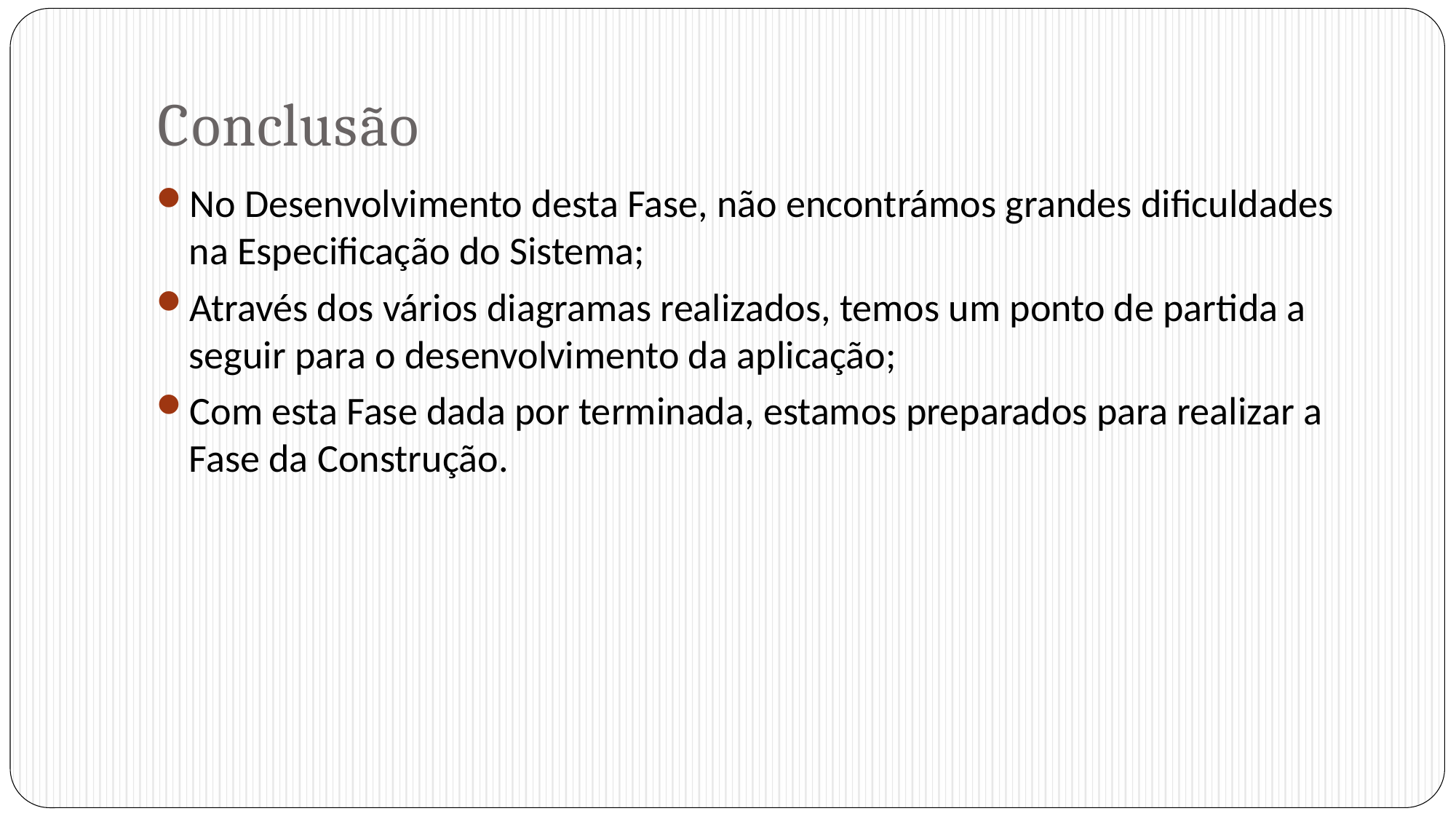

# Conclusão
No Desenvolvimento desta Fase, não encontrámos grandes dificuldades na Especificação do Sistema;
Através dos vários diagramas realizados, temos um ponto de partida a seguir para o desenvolvimento da aplicação;
Com esta Fase dada por terminada, estamos preparados para realizar a Fase da Construção.